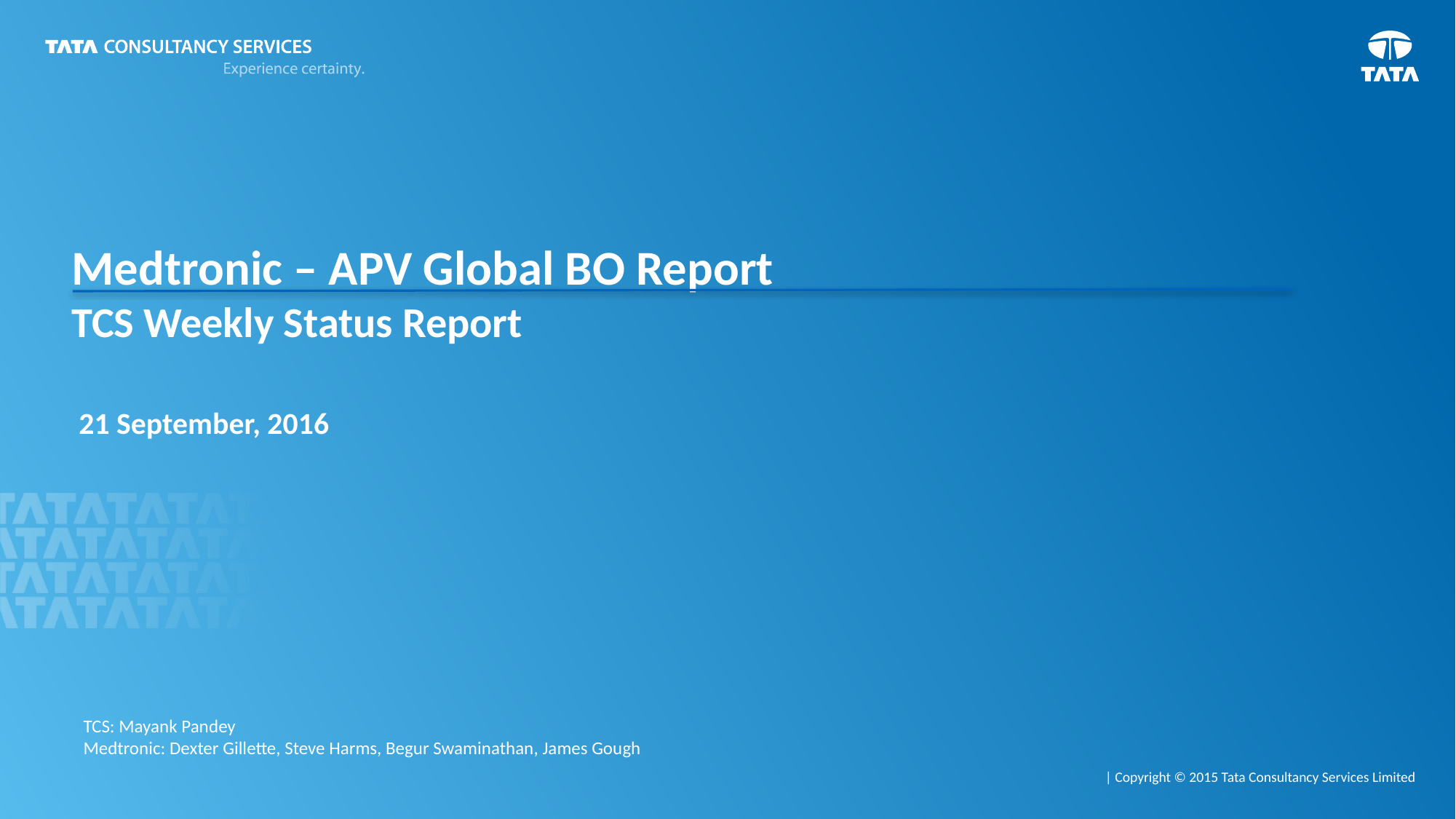

# Medtronic – APV Global BO Report TCS Weekly Status Report 21 September, 2016
TCS: Mayank Pandey
Medtronic: Dexter Gillette, Steve Harms, Begur Swaminathan, James Gough